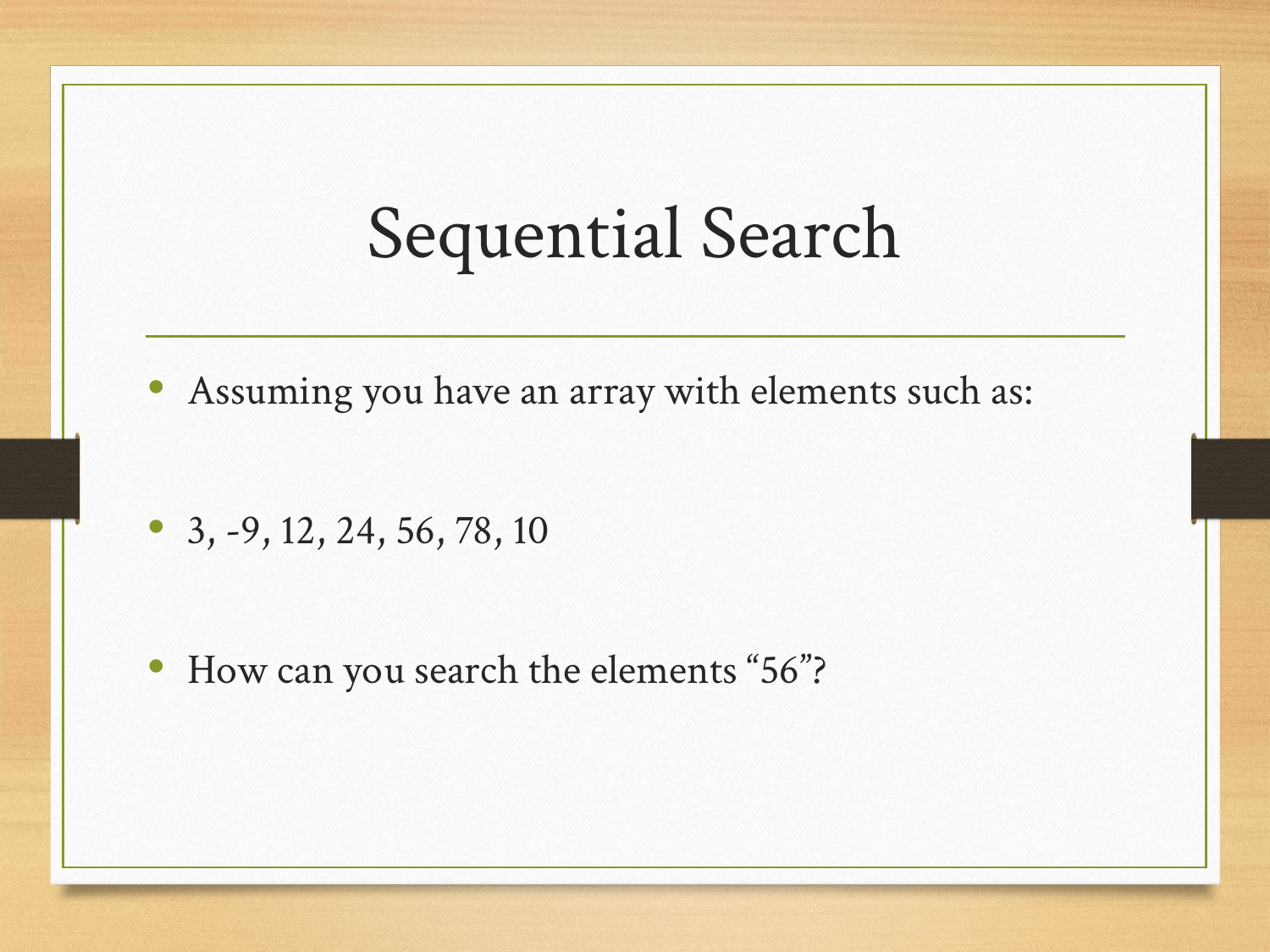

# Sequential Search
Assuming you have an array with elements such as:

3, -9, 12, 24, 56, 78, 10

How can you search the elements “56”?